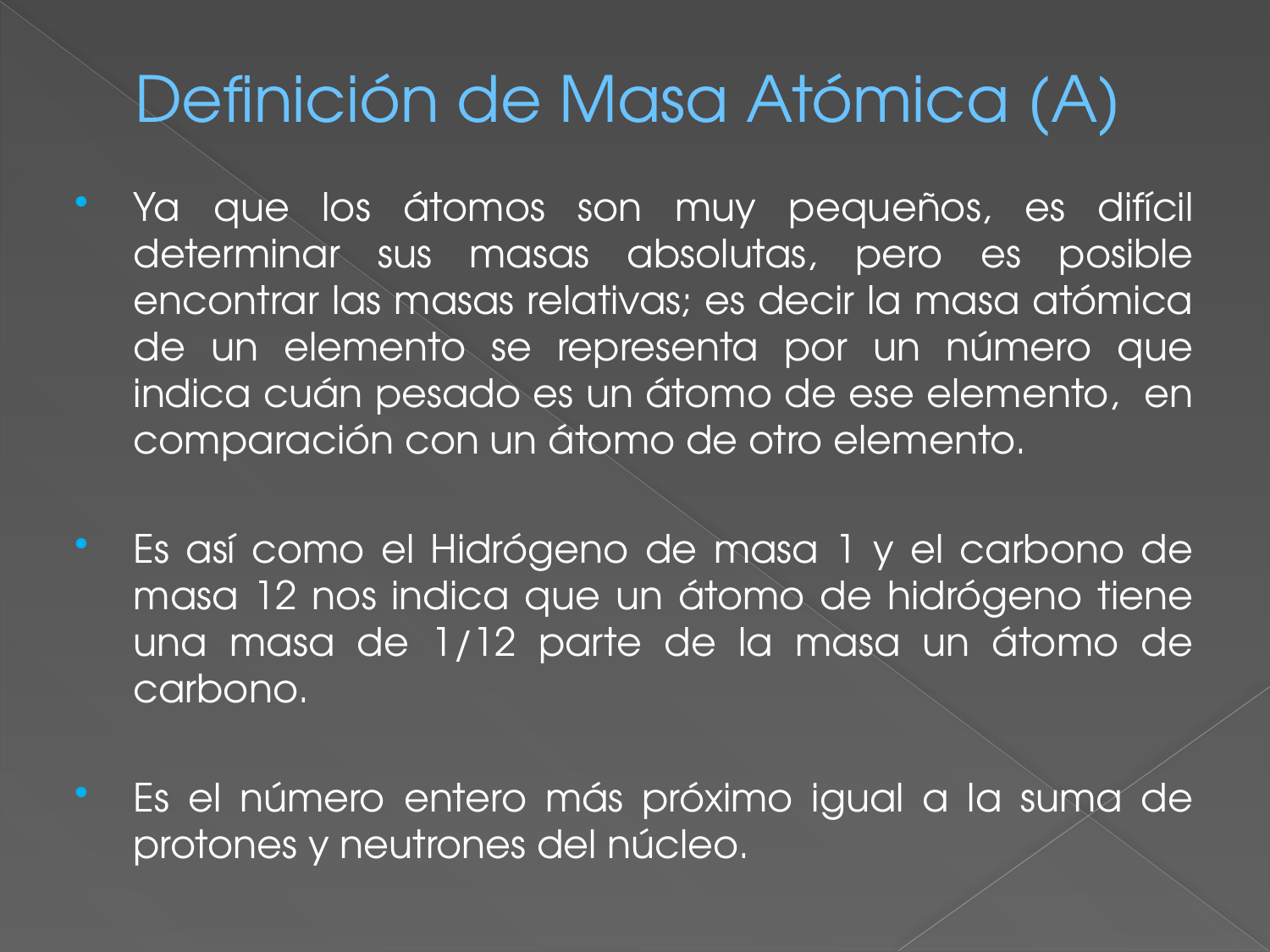

# Definición de Masa Atómica (A)
Ya que los átomos son muy pequeños, es difícil determinar sus masas absolutas, pero es posible encontrar las masas relativas; es decir la masa atómica de un elemento se representa por un número que indica cuán pesado es un átomo de ese elemento,  en comparación con un átomo de otro elemento.

Es así como el Hidrógeno de masa 1 y el carbono de masa 12 nos indica que un átomo de hidrógeno tiene una masa de 1/12 parte de la masa un átomo de carbono.

Es el número entero más próximo igual a la suma de protones y neutrones del núcleo.